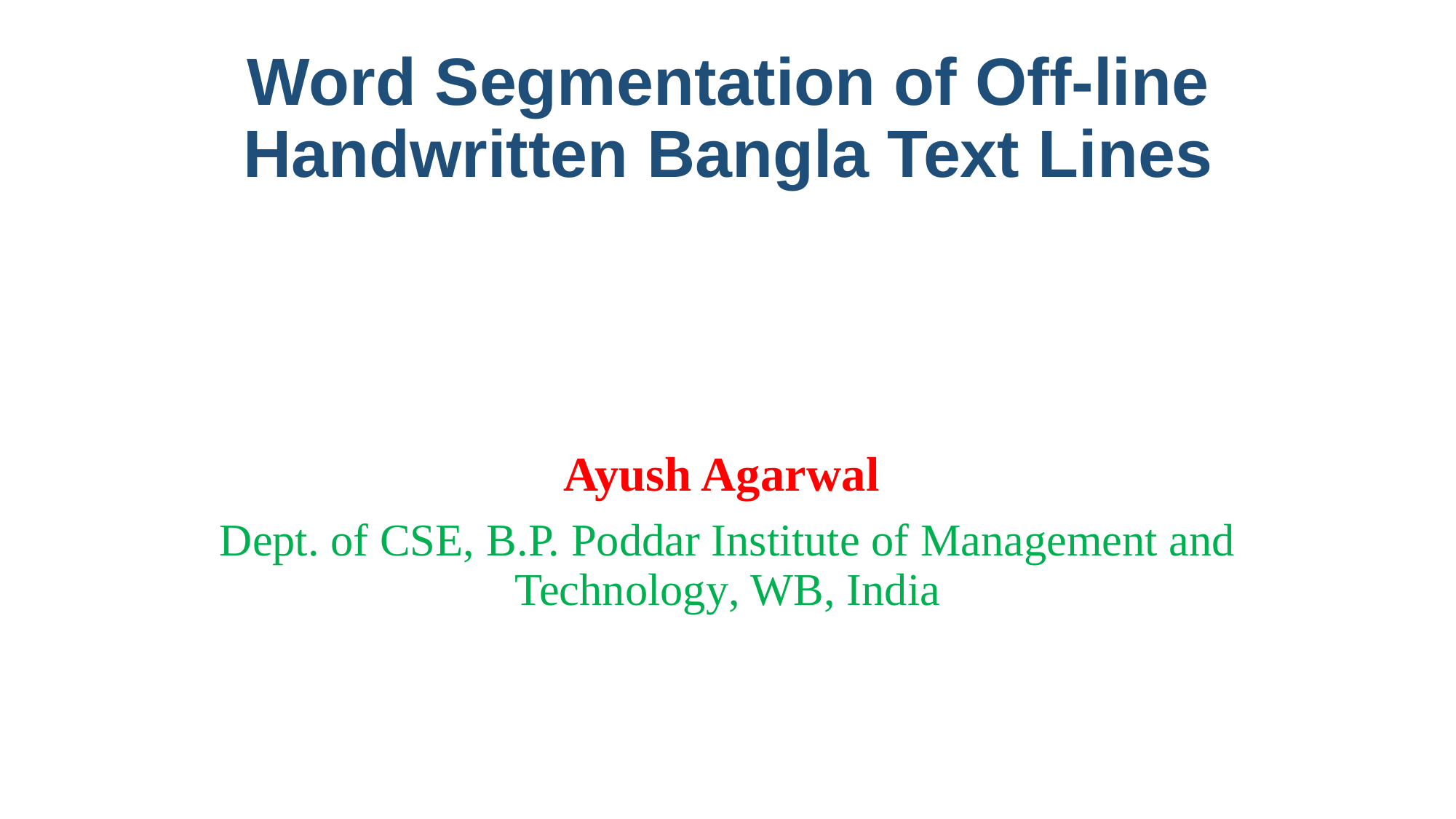

# Word Segmentation of Off-line Handwritten Bangla Text Lines

Ayush Agarwal
Dept. of CSE, B.P. Poddar Institute of Management and Technology, WB, India